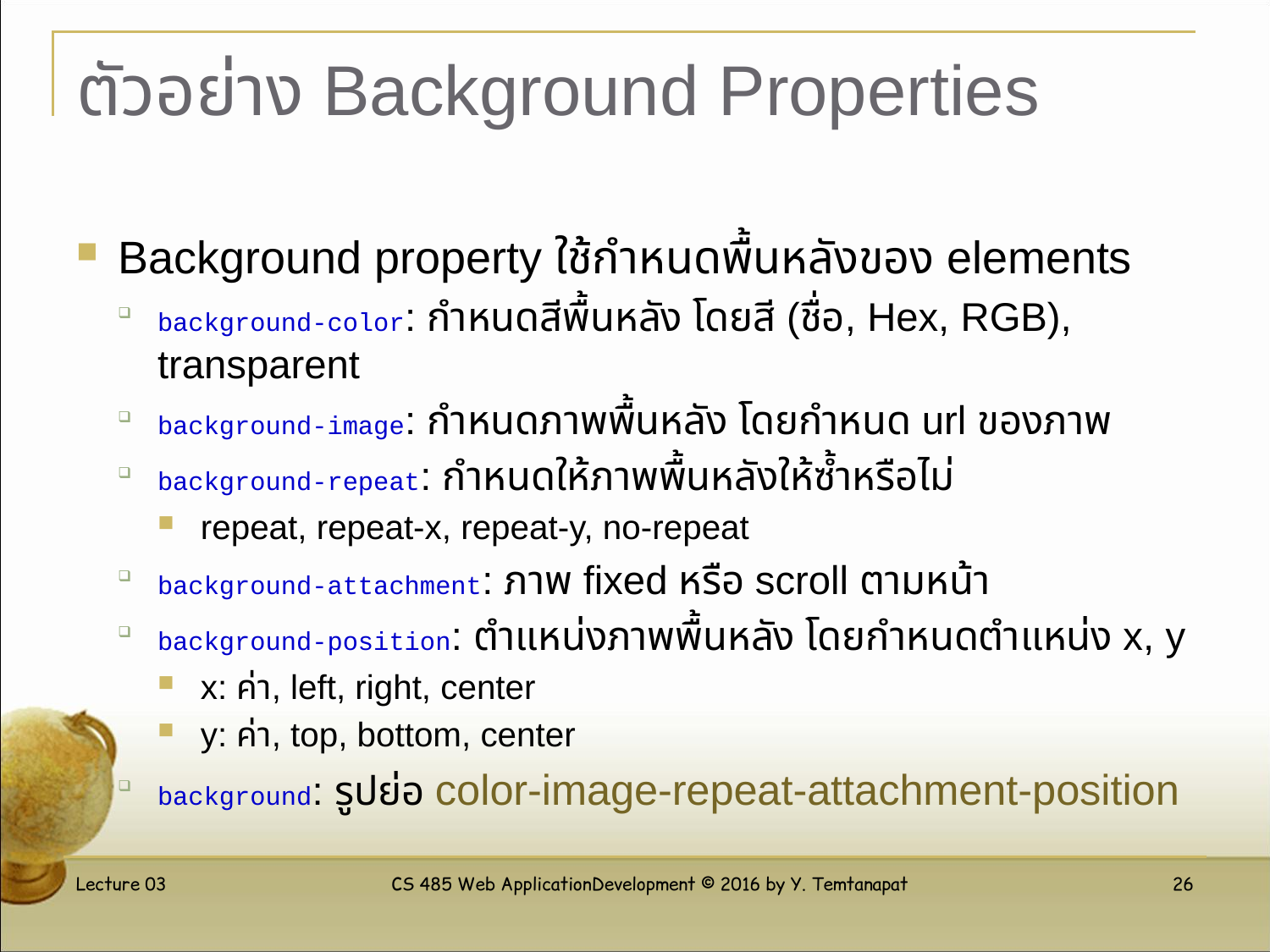

# ตัวอย่าง Background Properties
Background property ใช้กำหนดพื้นหลังของ elements
background-color: กำหนดสีพื้นหลัง โดยสี (ชื่อ, Hex, RGB), transparent
background-image: กำหนดภาพพื้นหลัง โดยกำหนด url ของภาพ
background-repeat: กำหนดให้ภาพพื้นหลังให้ซ้ำหรือไม่
repeat, repeat-x, repeat-y, no-repeat
background-attachment: ภาพ fixed หรือ scroll ตามหน้า
background-position: ตำแหน่งภาพพื้นหลัง โดยกำหนดตำแหน่ง x, y
x: ค่า, left, right, center
y: ค่า, top, bottom, center
background: รูปย่อ color-image-repeat-attachment-position
Lecture 03
CS 485 Web ApplicationDevelopment © 2016 by Y. Temtanapat
 26